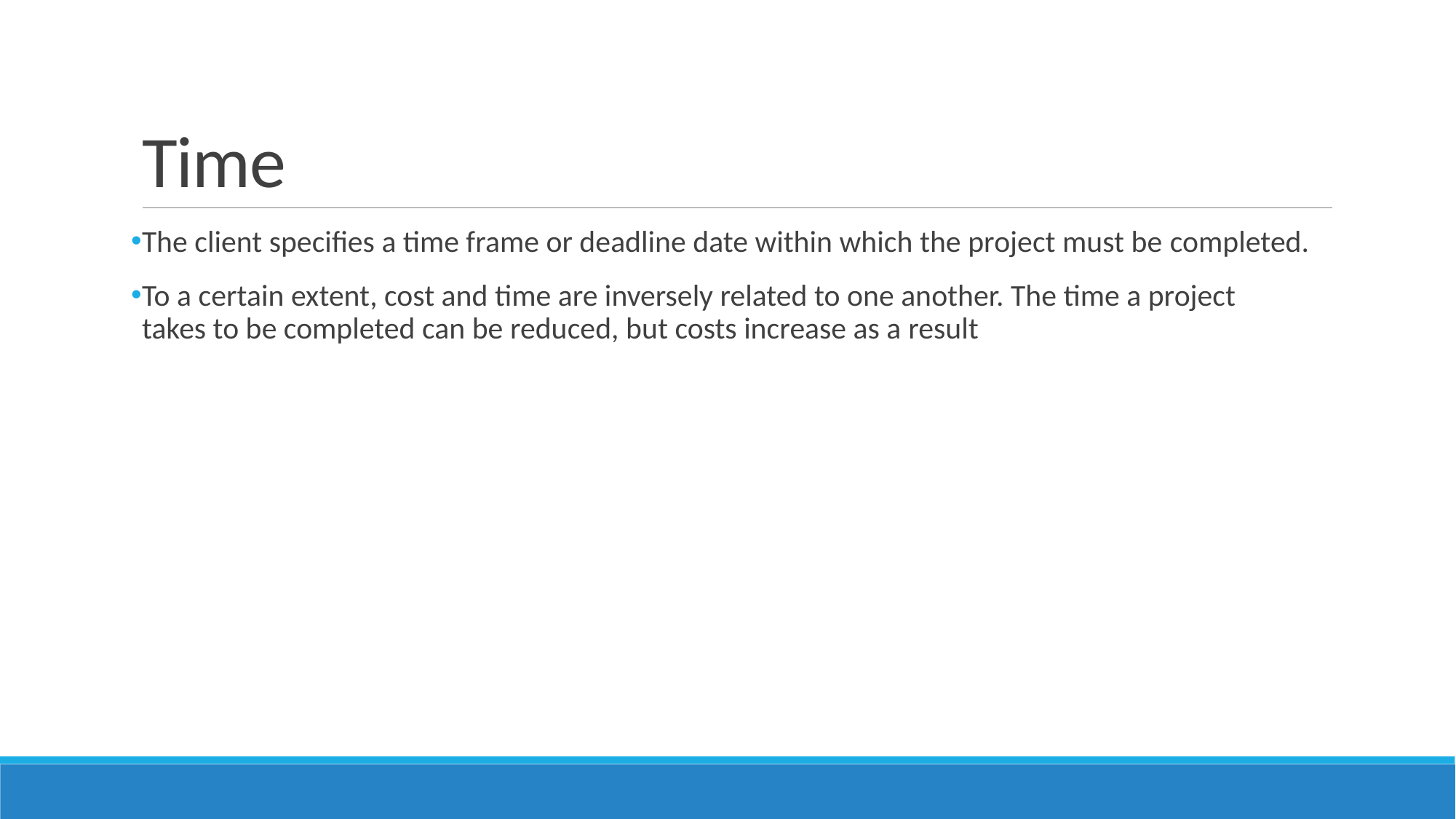

# Time
The client specifies a time frame or deadline date within which the project must be completed.
To a certain extent, cost and time are inversely related to one another. The time a project takes to be completed can be reduced, but costs increase as a result